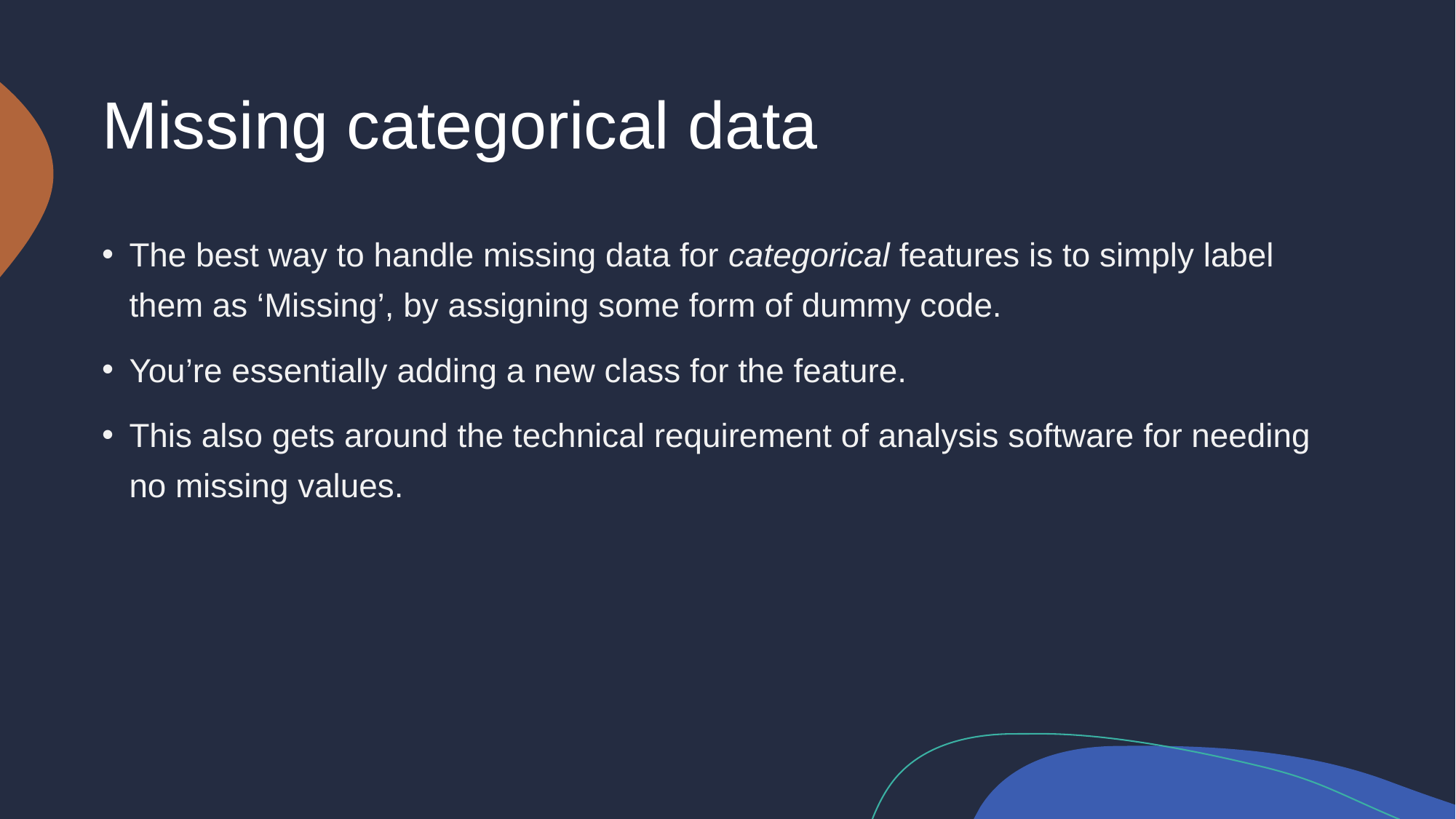

# Missing categorical data
The best way to handle missing data for categorical features is to simply label them as ‘Missing’, by assigning some form of dummy code.
You’re essentially adding a new class for the feature.
This also gets around the technical requirement of analysis software for needing no missing values.